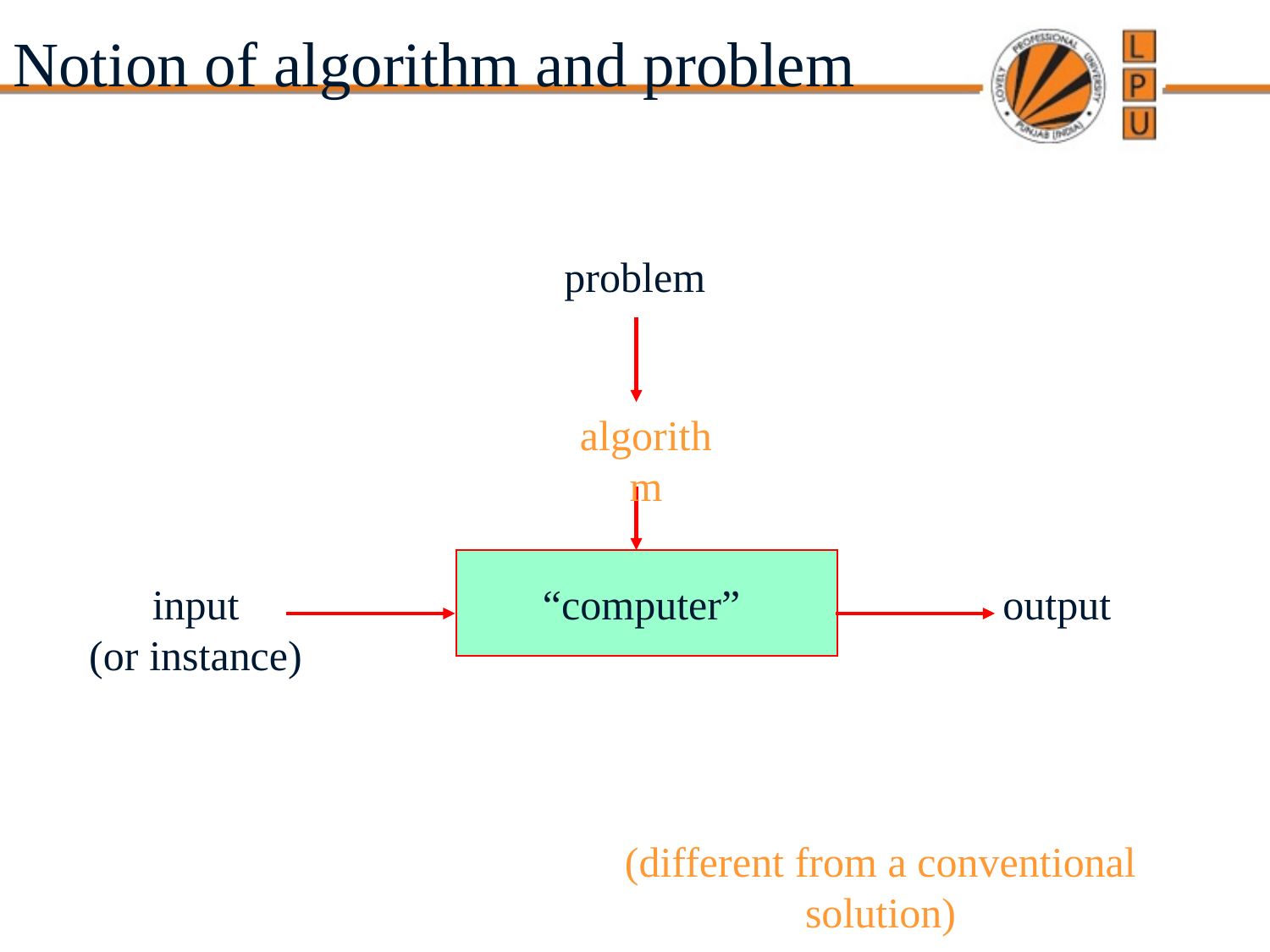

# Notion of algorithm and problem
problem
algorithm
“computer”
input
(or instance)
output
algorithmic solution
(different from a conventional solution)